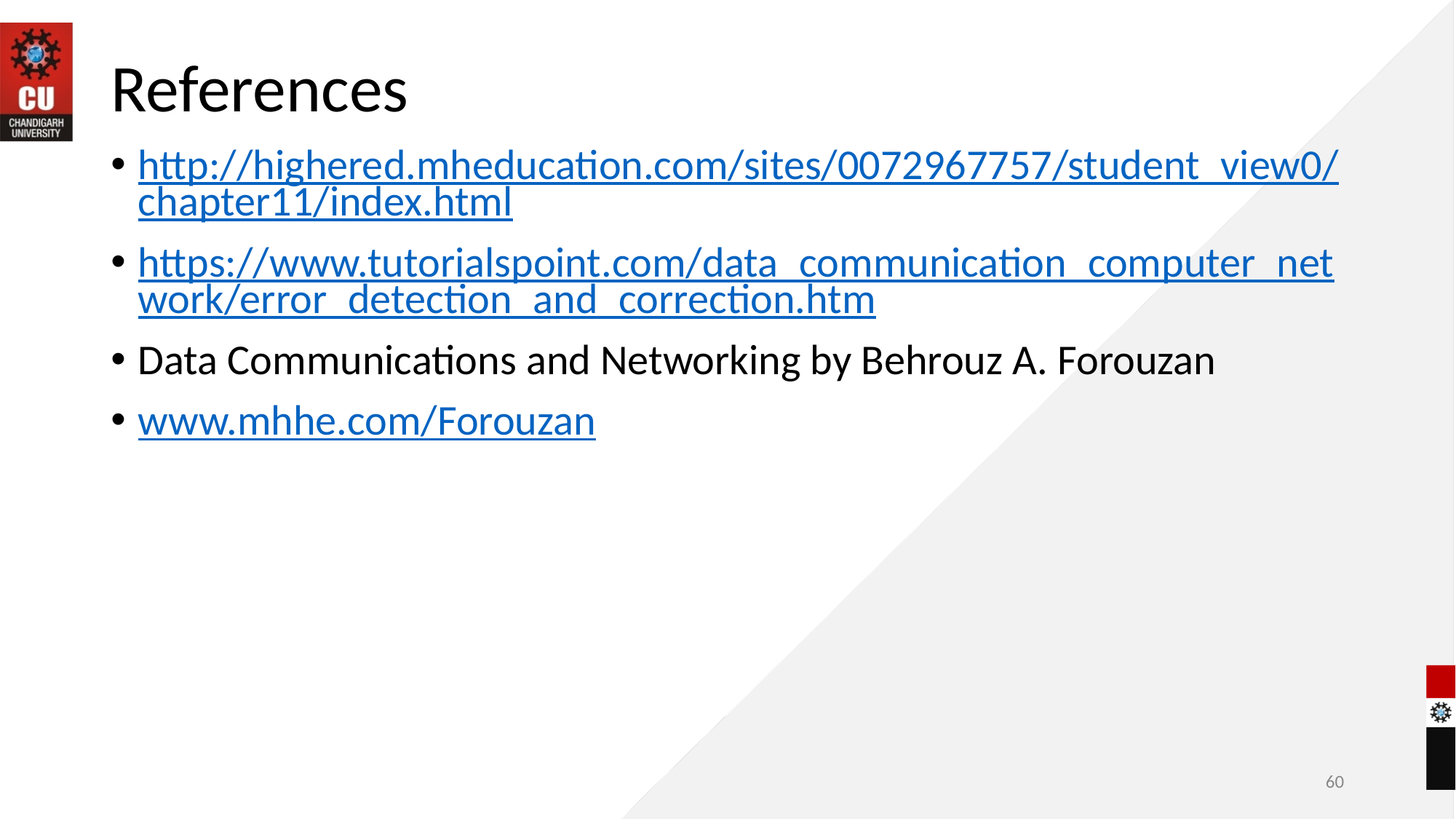

# References
http://highered.mheducation.com/sites/0072967757/student_view0/chapter11/index.html
https://www.tutorialspoint.com/data_communication_computer_network/error_detection_and_correction.htm
Data Communications and Networking by Behrouz A. Forouzan
www.mhhe.com/Forouzan

60